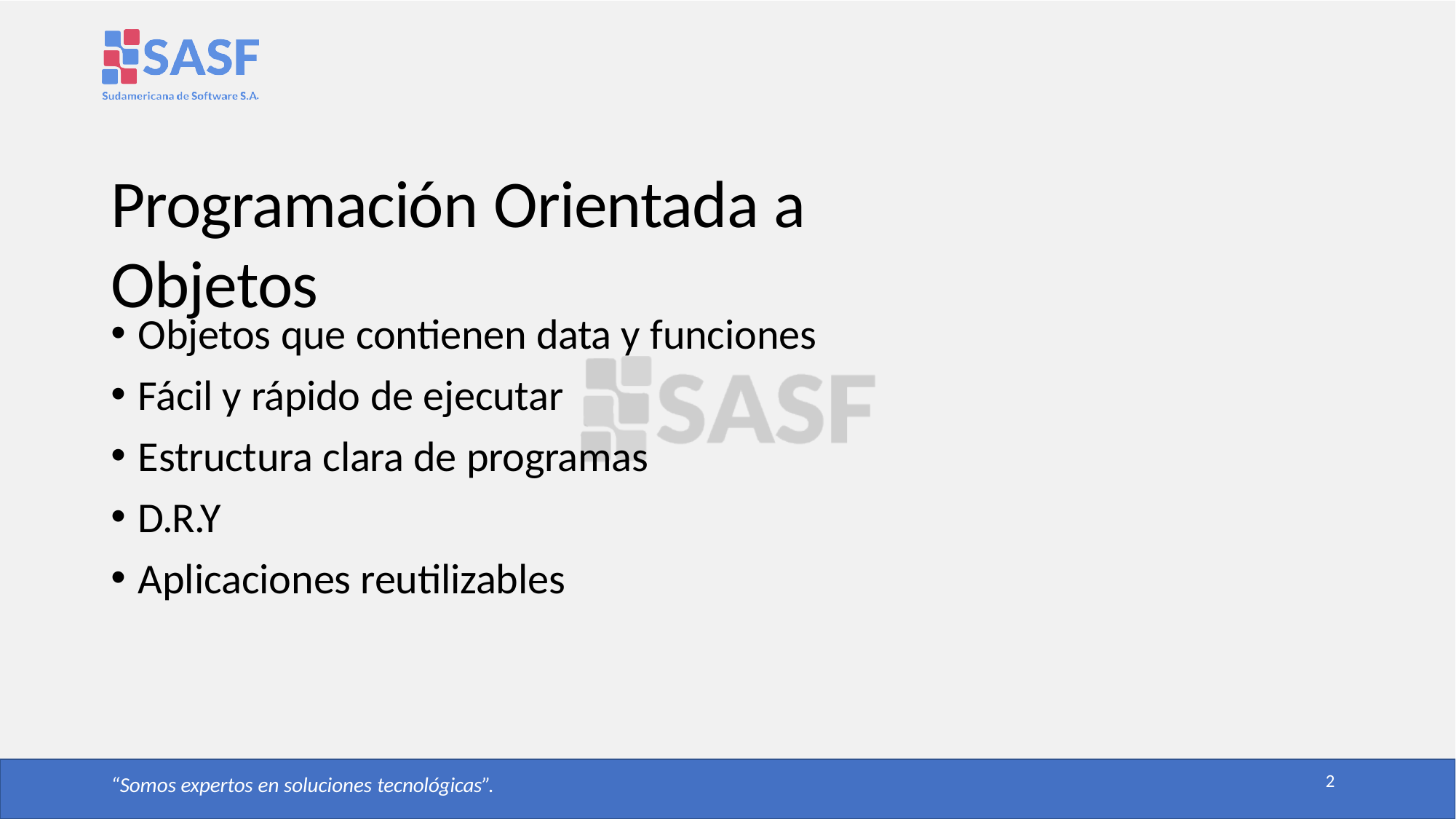

# Programación Orientada a Objetos
Objetos que contienen data y funciones
Fácil y rápido de ejecutar
Estructura clara de programas
D.R.Y
Aplicaciones reutilizables
2
“Somos expertos en soluciones tecnológicas”.